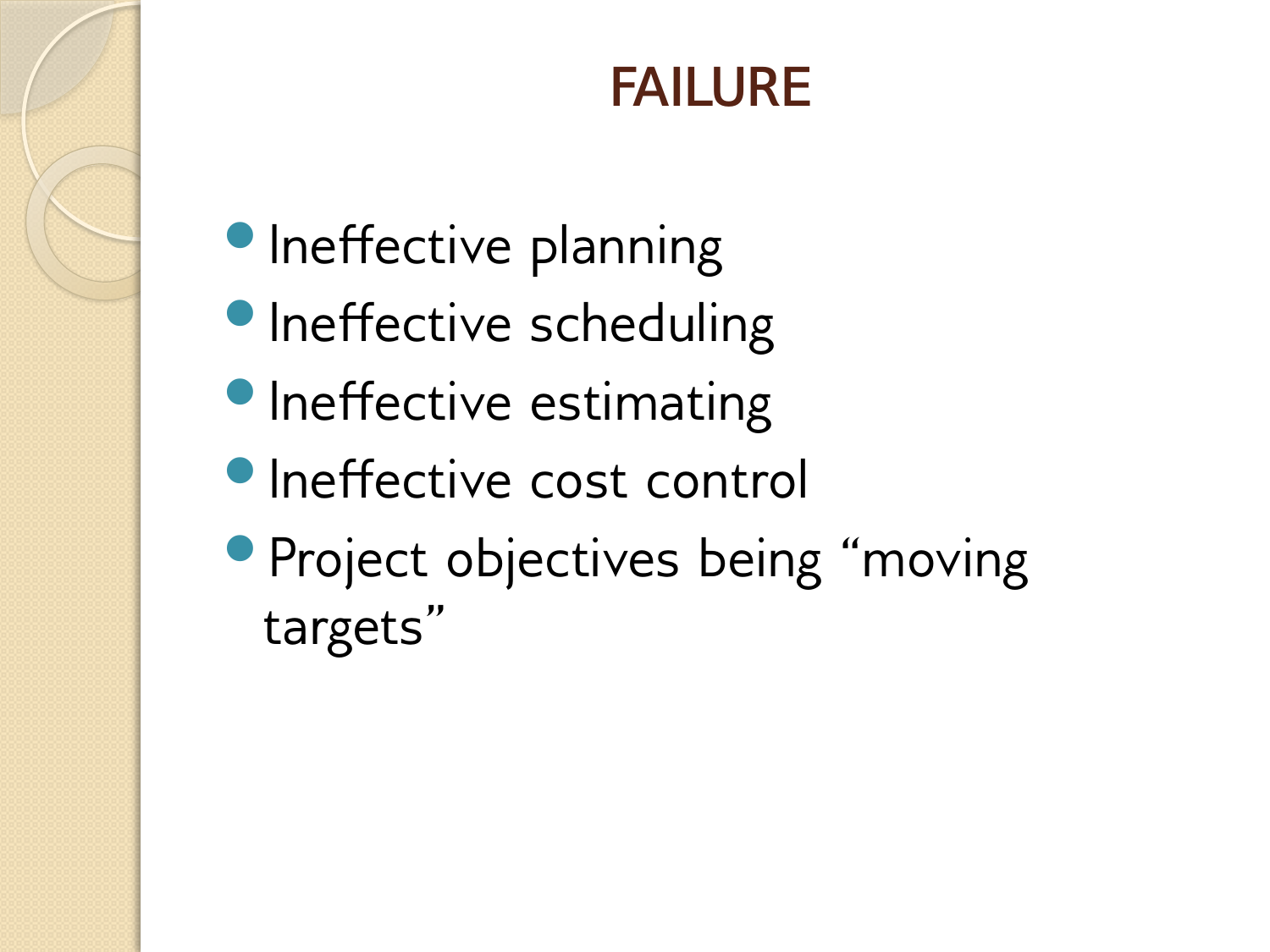

# FAILURE
Ineffective planning
Ineffective scheduling
Ineffective estimating
Ineffective cost control
Project objectives being “moving targets”